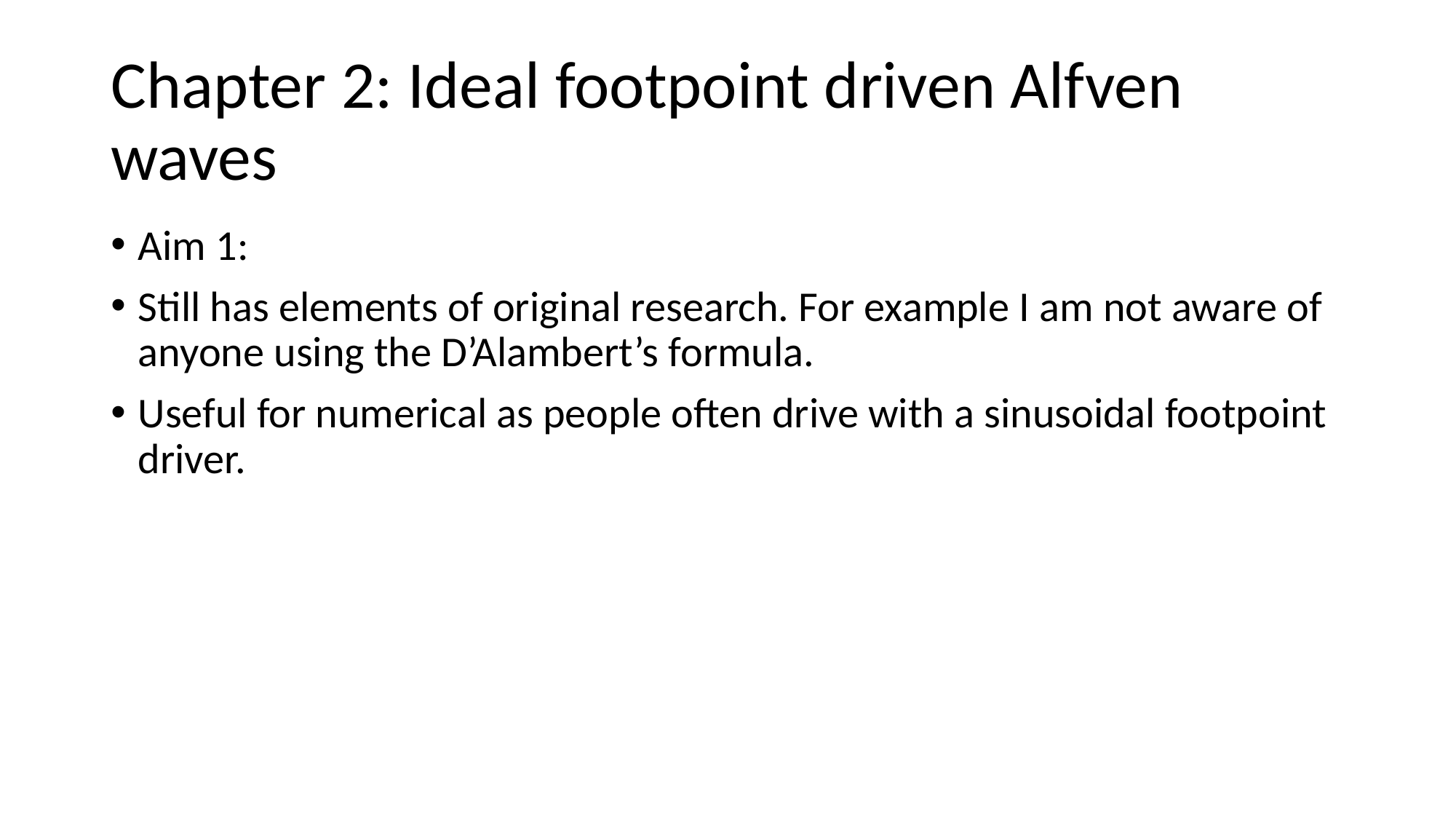

# Chapter 2: Ideal footpoint driven Alfven waves
Aim 1:
Still has elements of original research. For example I am not aware of anyone using the D’Alambert’s formula.
Useful for numerical as people often drive with a sinusoidal footpoint driver.